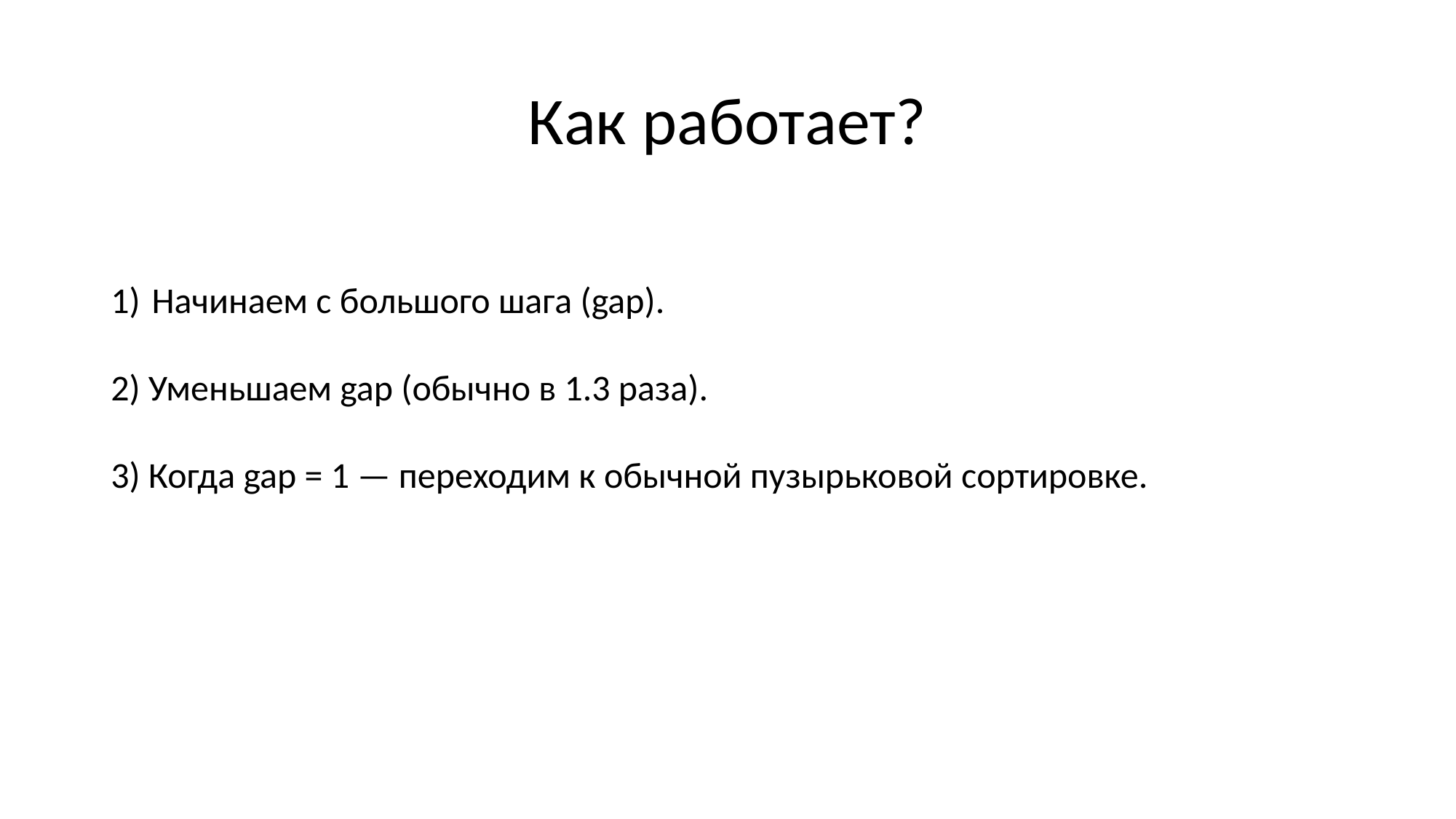

# Как работает?
Начинаем с большого шага (gap).

2) Уменьшаем gap (обычно в 1.3 раза).

3) Когда gap = 1 — переходим к обычной пузырьковой сортировке.